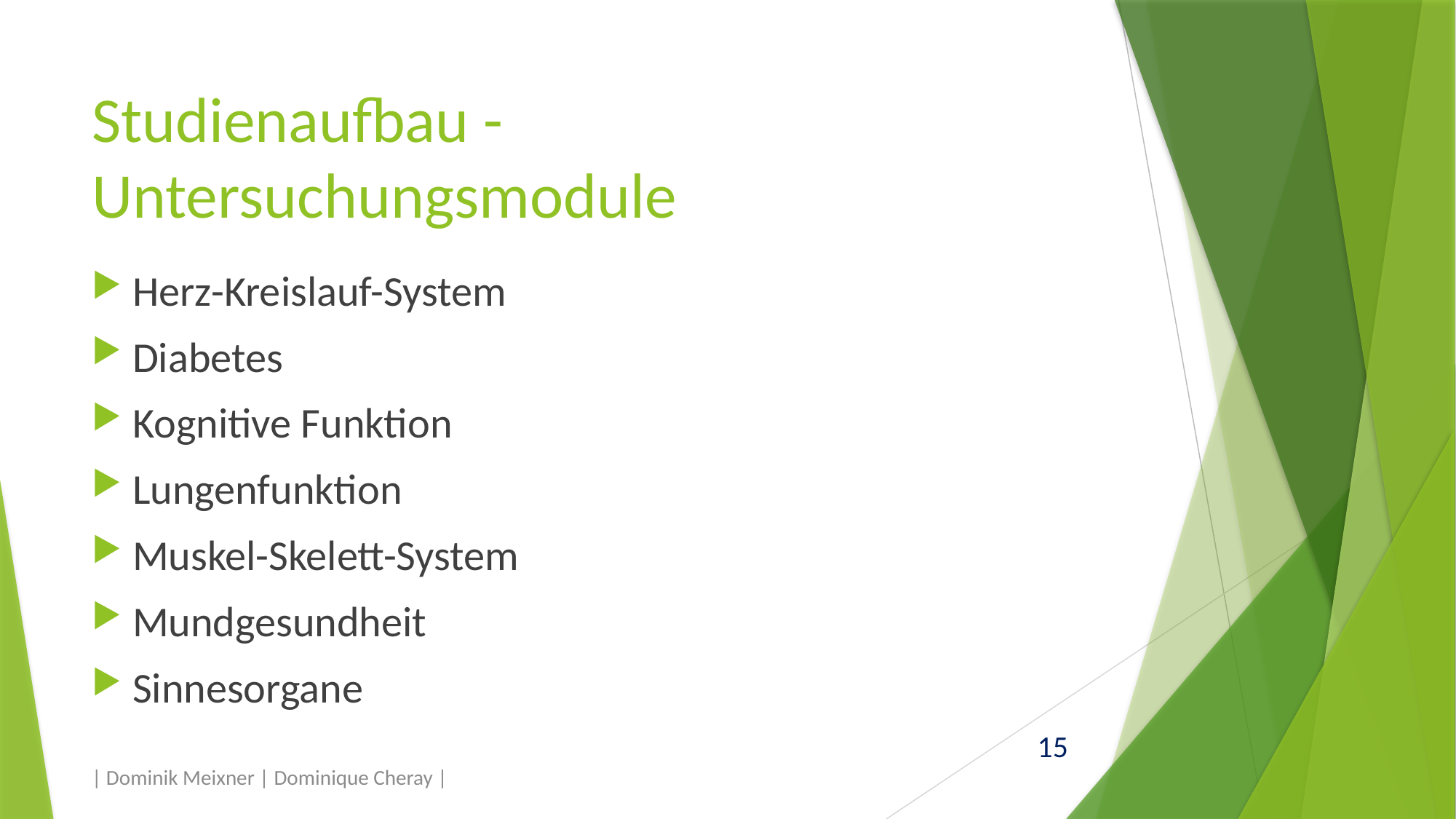

# Studienaufbau - Untersuchungsmodule
Herz-Kreislauf-System
Diabetes
Kognitive Funktion
Lungenfunktion
Muskel-Skelett-System
Mundgesundheit
Sinnesorgane
| Dominik Meixner | Dominique Cheray |